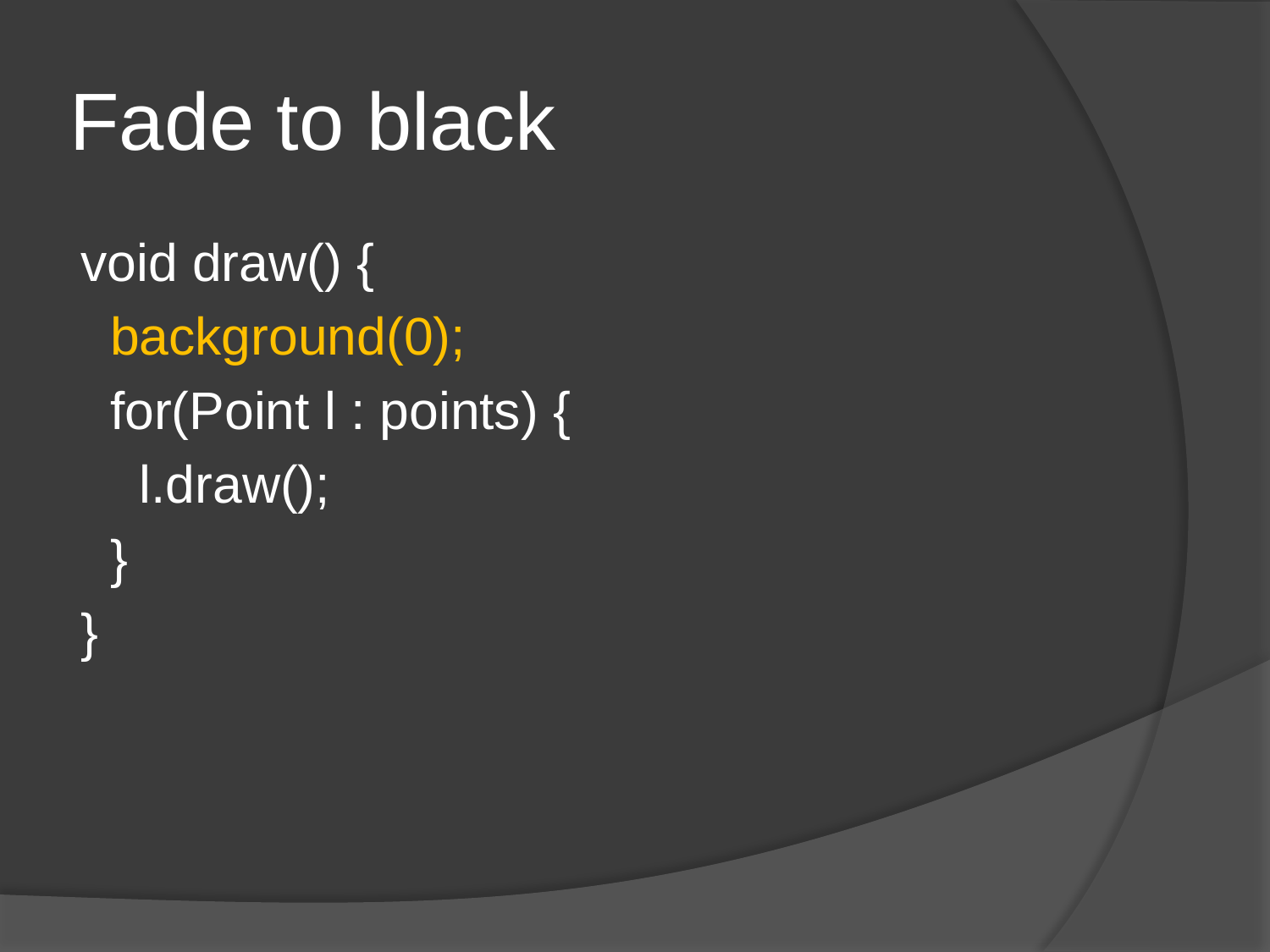

# Fade to black
void draw() {
  background(0);
  for(Point l : points) {
    l.draw();
  }
}